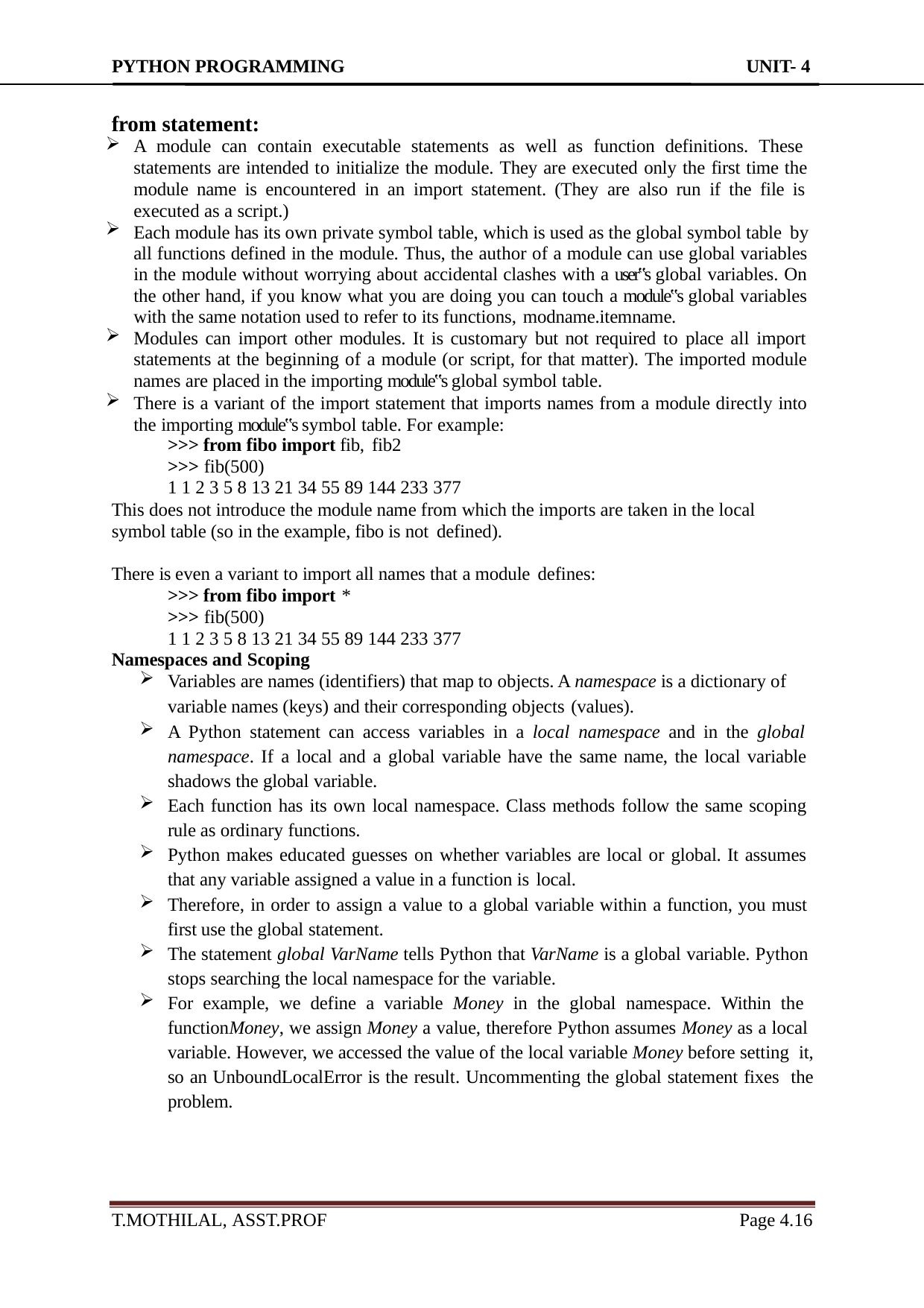

PYTHON PROGRAMMING
UNIT- 4

from statement:
A module can contain executable statements as well as function definitions. These  statements are intended to initialize the module. They are executed only the first time the  module name is encountered in an import statement. (They are also run if the file is  executed as a script.)
Each module has its own private symbol table, which is used as the global symbol table by
all functions defined in the module. Thus, the author of a module can use global variables  in the module without worrying about accidental clashes with a user‟s global variables. On  the other hand, if you know what you are doing you can touch a module‟s global variables  with the same notation used to refer to its functions, modname.itemname.
Modules can import other modules. It is customary but not required to place all import  statements at the beginning of a module (or script, for that matter). The imported module  names are placed in the importing module‟s global symbol table.
There is a variant of the import statement that imports names from a module directly into  the importing module‟s symbol table. For example:
>>> from fibo import fib, fib2
>>> fib(500)
1 1 2 3 5 8 13 21 34 55 89 144 233 377
This does not introduce the module name from which the imports are taken in the local  symbol table (so in the example, fibo is not defined).

There is even a variant to import all names that a module defines:
>>> from fibo import *
>>> fib(500)
1 1 2 3 5 8 13 21 34 55 89 144 233 377
Namespaces and Scoping
Variables are names (identifiers) that map to objects. A namespace is a dictionary of
variable names (keys) and their corresponding objects (values).
A Python statement can access variables in a local namespace and in the global  namespace. If a local and a global variable have the same name, the local variable  shadows the global variable.
Each function has its own local namespace. Class methods follow the same scoping  rule as ordinary functions.
Python makes educated guesses on whether variables are local or global. It assumes  that any variable assigned a value in a function is local.
Therefore, in order to assign a value to a global variable within a function, you must  first use the global statement.
The statement global VarName tells Python that VarName is a global variable. Python  stops searching the local namespace for the variable.
For example, we define a variable Money in the global namespace. Within the  functionMoney, we assign Money a value, therefore Python assumes Money as a local
variable. However, we accessed the value of the local variable Money before setting  it, so an UnboundLocalError is the result. Uncommenting the global statement fixes  the problem.

T.MOTHILAL, ASST.PROF
Page 4.16